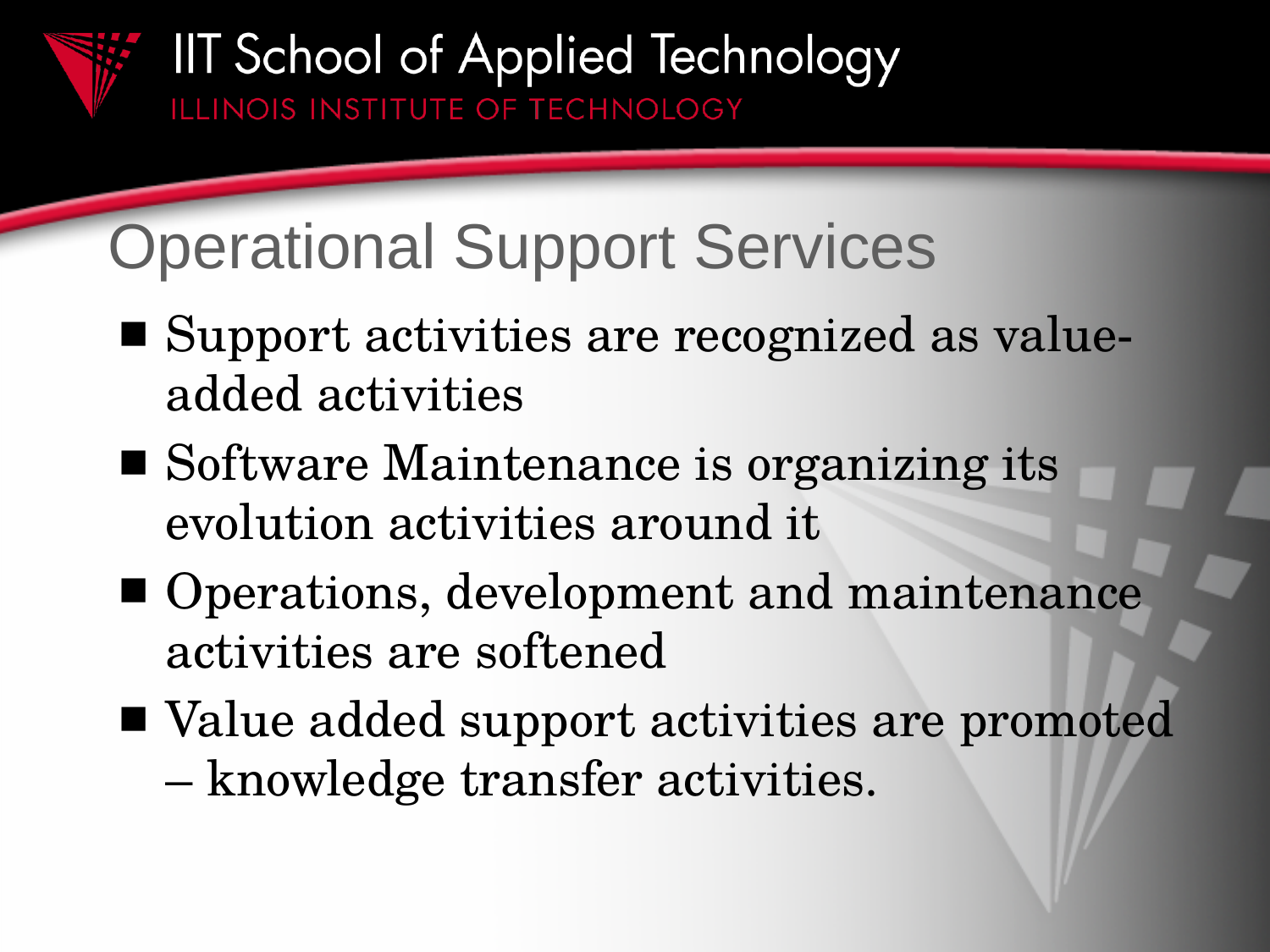

# Operational Support Services
Support activities are recognized as value-added activities
Software Maintenance is organizing its evolution activities around it
Operations, development and maintenance activities are softened
Value added support activities are promoted – knowledge transfer activities.